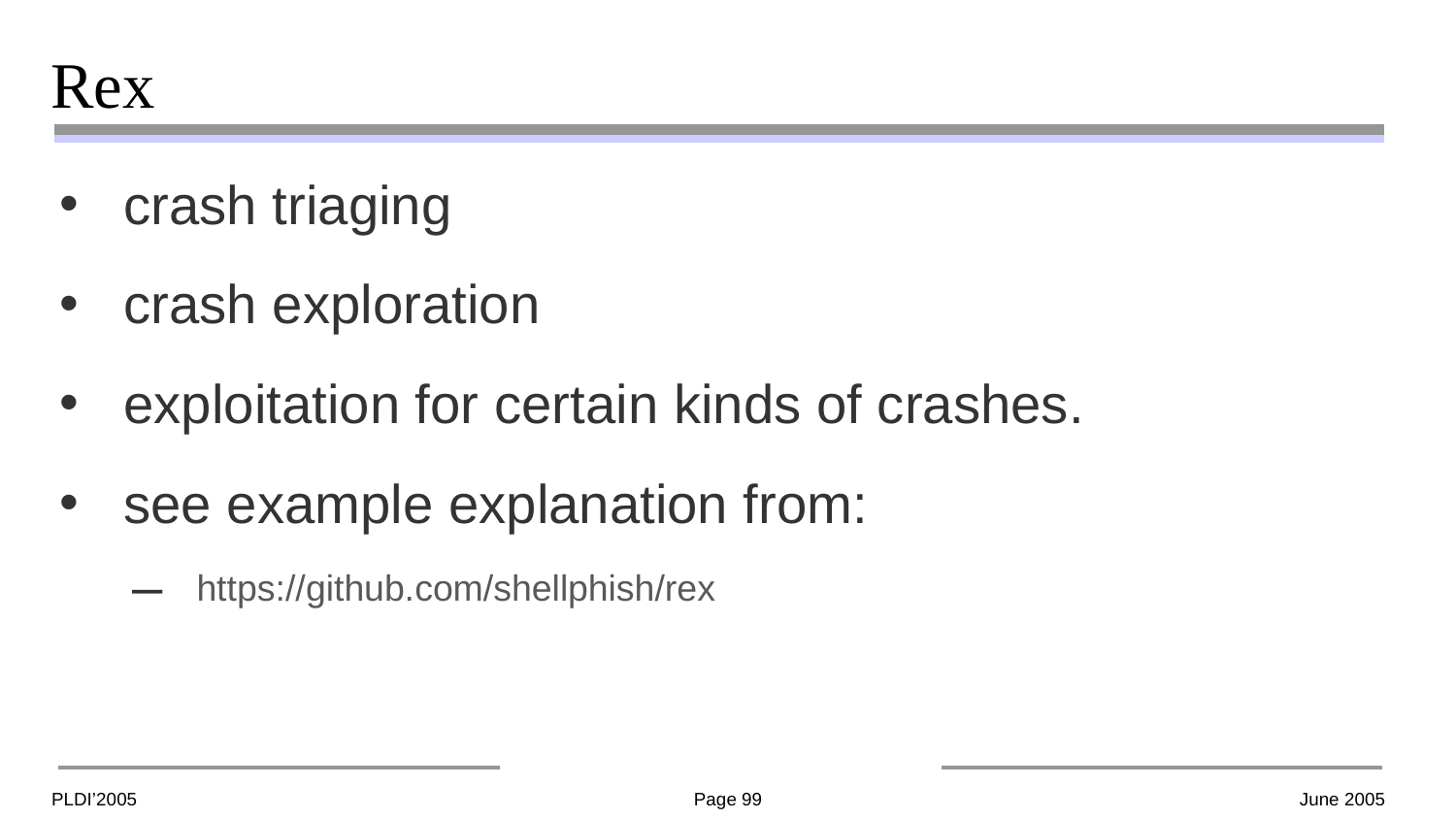

# Rex
crash triaging
crash exploration
exploitation for certain kinds of crashes.
see example explanation from:
https://github.com/shellphish/rex